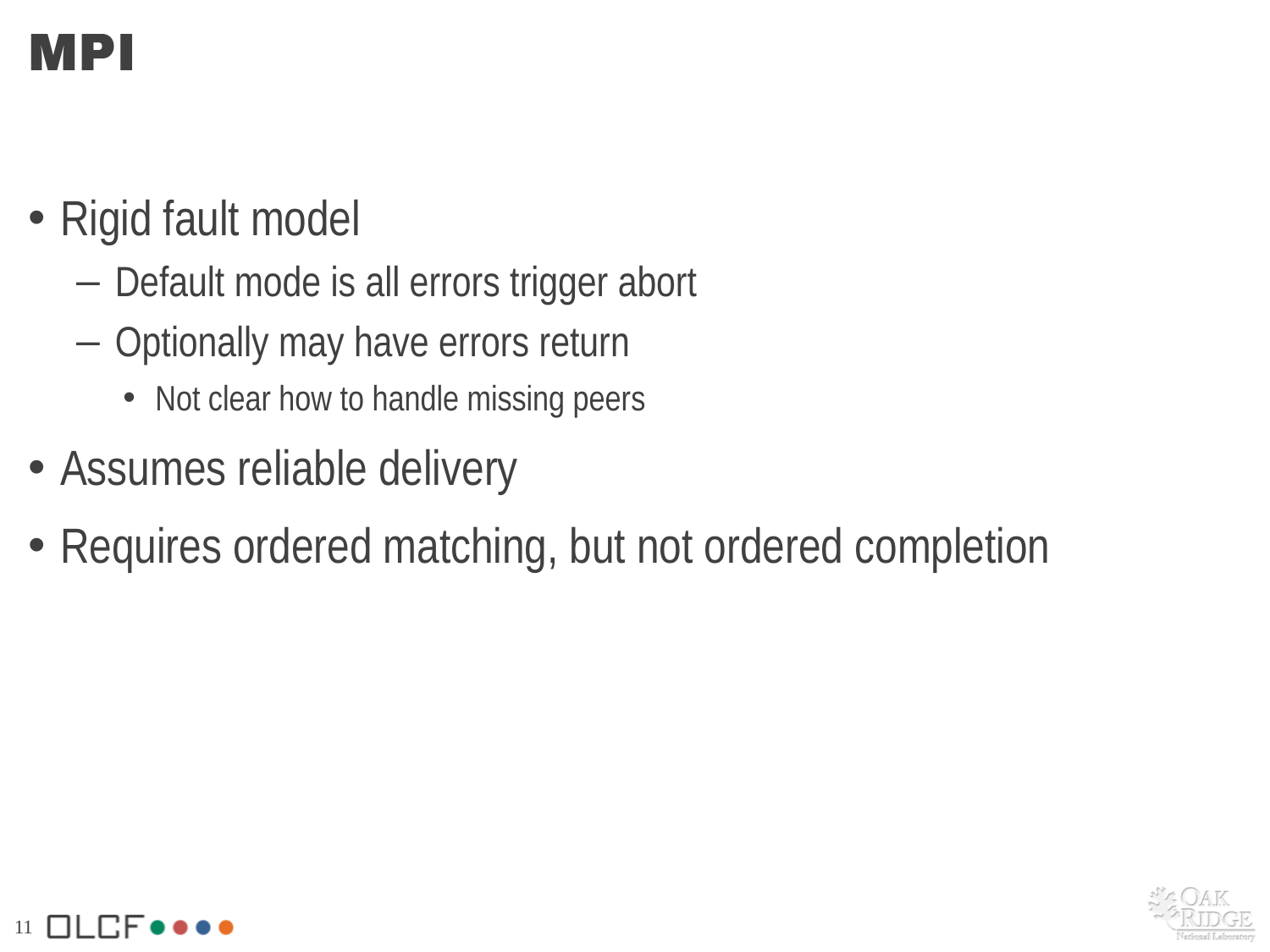

# MPI
Rigid fault model
Default mode is all errors trigger abort
Optionally may have errors return
Not clear how to handle missing peers
Assumes reliable delivery
Requires ordered matching, but not ordered completion